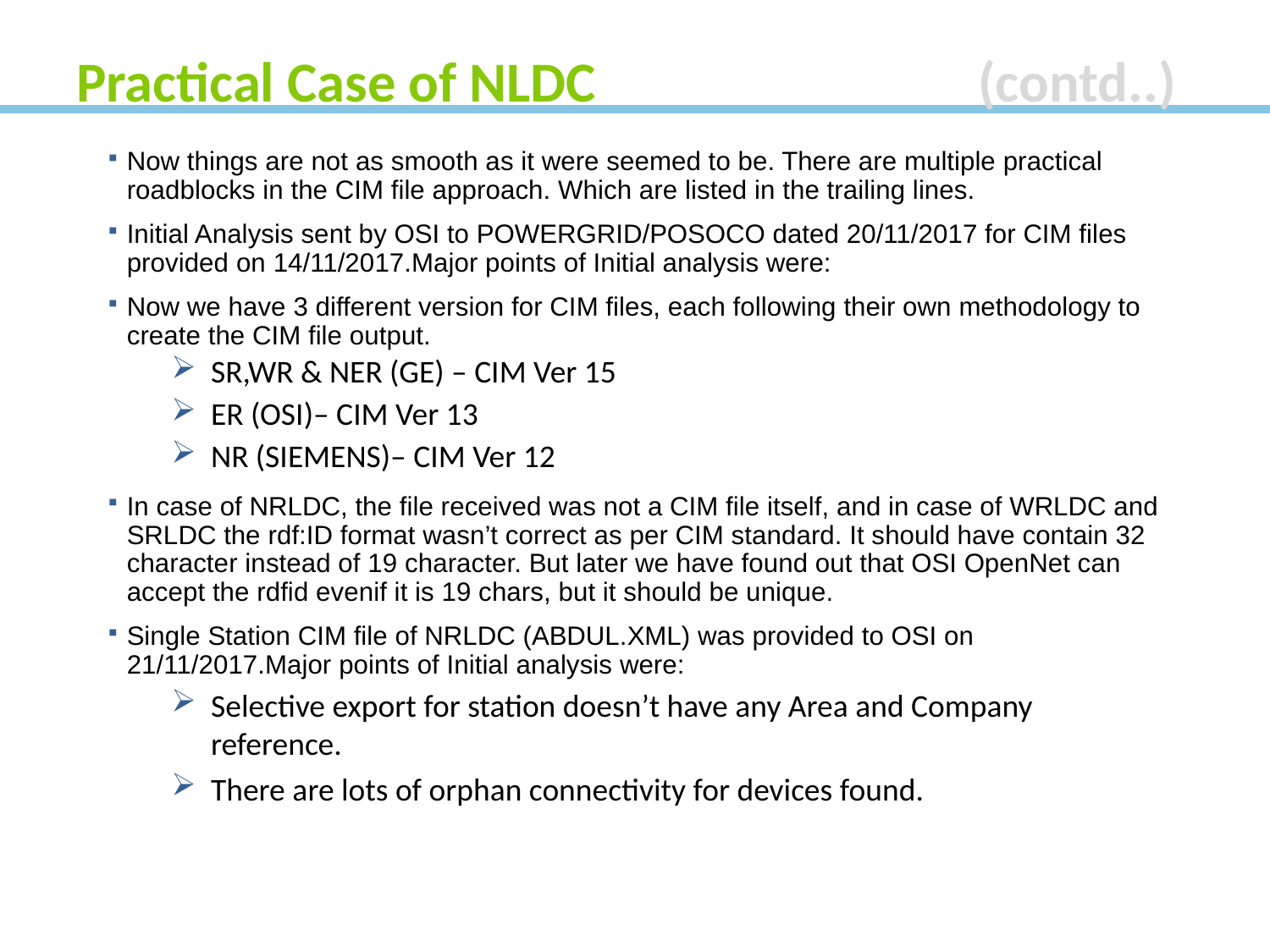

# Practical Case of NLDC  			 (contd..)
Now things are not as smooth as it were seemed to be. There are multiple practical roadblocks in the CIM file approach. Which are listed in the trailing lines.
Initial Analysis sent by OSI to POWERGRID/POSOCO dated 20/11/2017 for CIM files provided on 14/11/2017.Major points of Initial analysis were:
Now we have 3 different version for CIM files, each following their own methodology to create the CIM file output.
SR,WR & NER (GE) – CIM Ver 15
ER (OSI)– CIM Ver 13
NR (SIEMENS)– CIM Ver 12
In case of NRLDC, the file received was not a CIM file itself, and in case of WRLDC and SRLDC the rdf:ID format wasn’t correct as per CIM standard. It should have contain 32 character instead of 19 character. But later we have found out that OSI OpenNet can accept the rdfid evenif it is 19 chars, but it should be unique.
Single Station CIM file of NRLDC (ABDUL.XML) was provided to OSI on 21/11/2017.Major points of Initial analysis were:
Selective export for station doesn’t have any Area and Company reference.
There are lots of orphan connectivity for devices found.